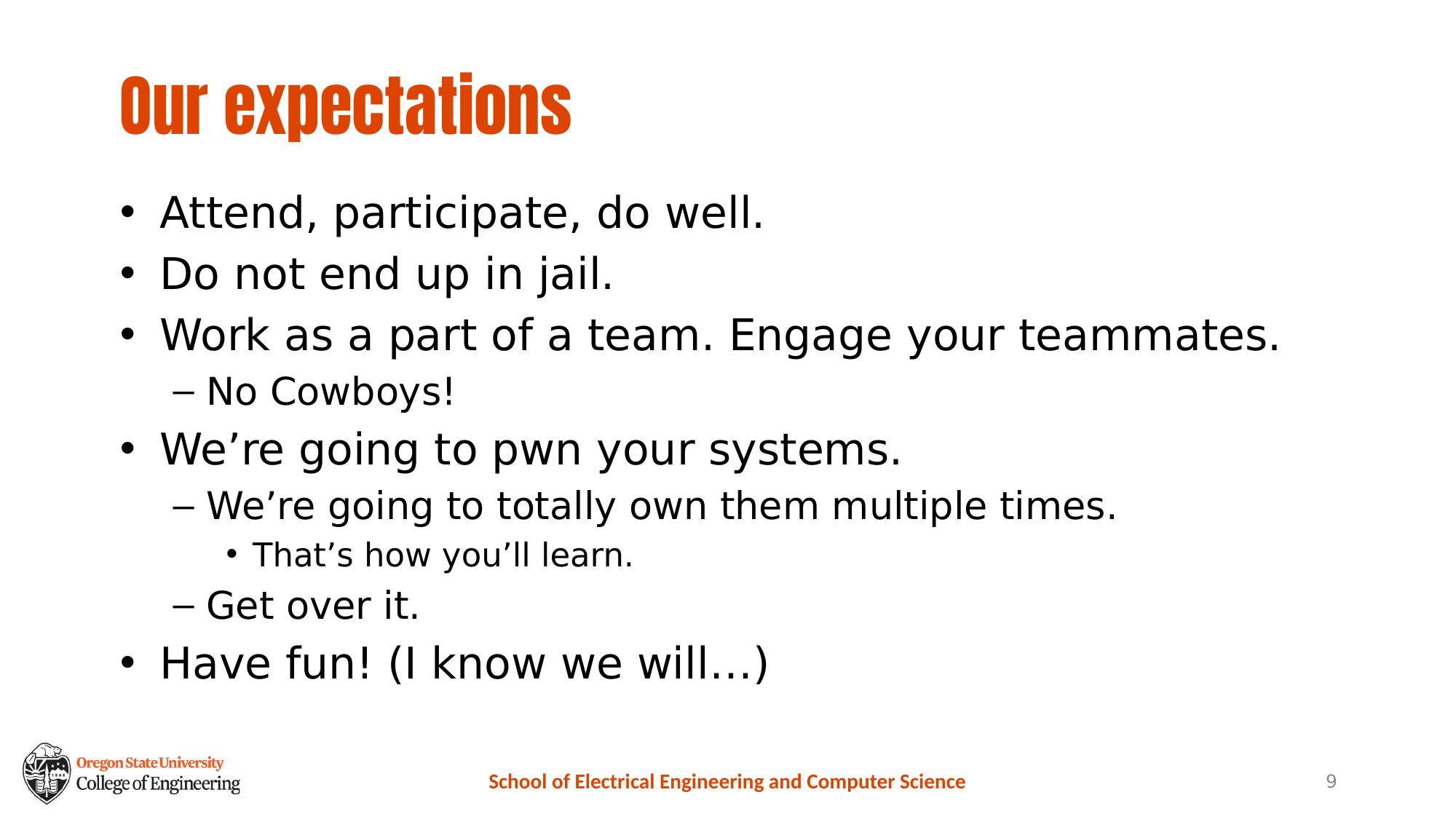

# Our expectations
Attend, participate, do well.
Do not end up in jail.
Work as a part of a team. Engage your teammates.
No Cowboys!
We’re going to pwn your systems.
We’re going to totally own them multiple times.
That’s how you’ll learn.
Get over it.
Have fun! (I know we will…)

9